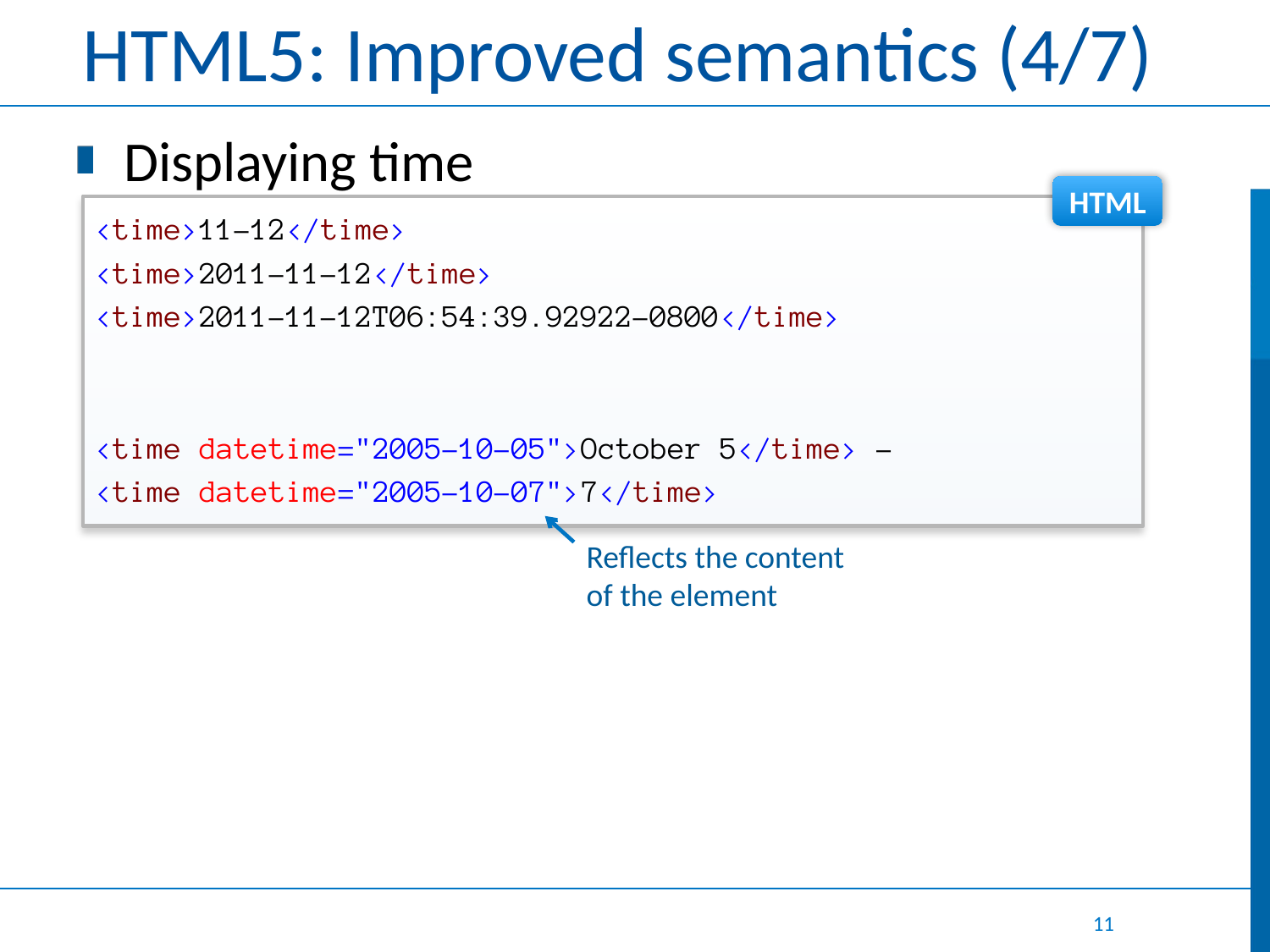

# HTML5: Improved semantics (4/7)
Displaying time
HTML
<time>11-12</time>
<time>2011-11-12</time>
<time>2011-11-12T06:54:39.92922-0800</time>

<time datetime="2005-10-05">October 5</time> -<time datetime="2005-10-07">7</time>

Reflects the content of the element
11